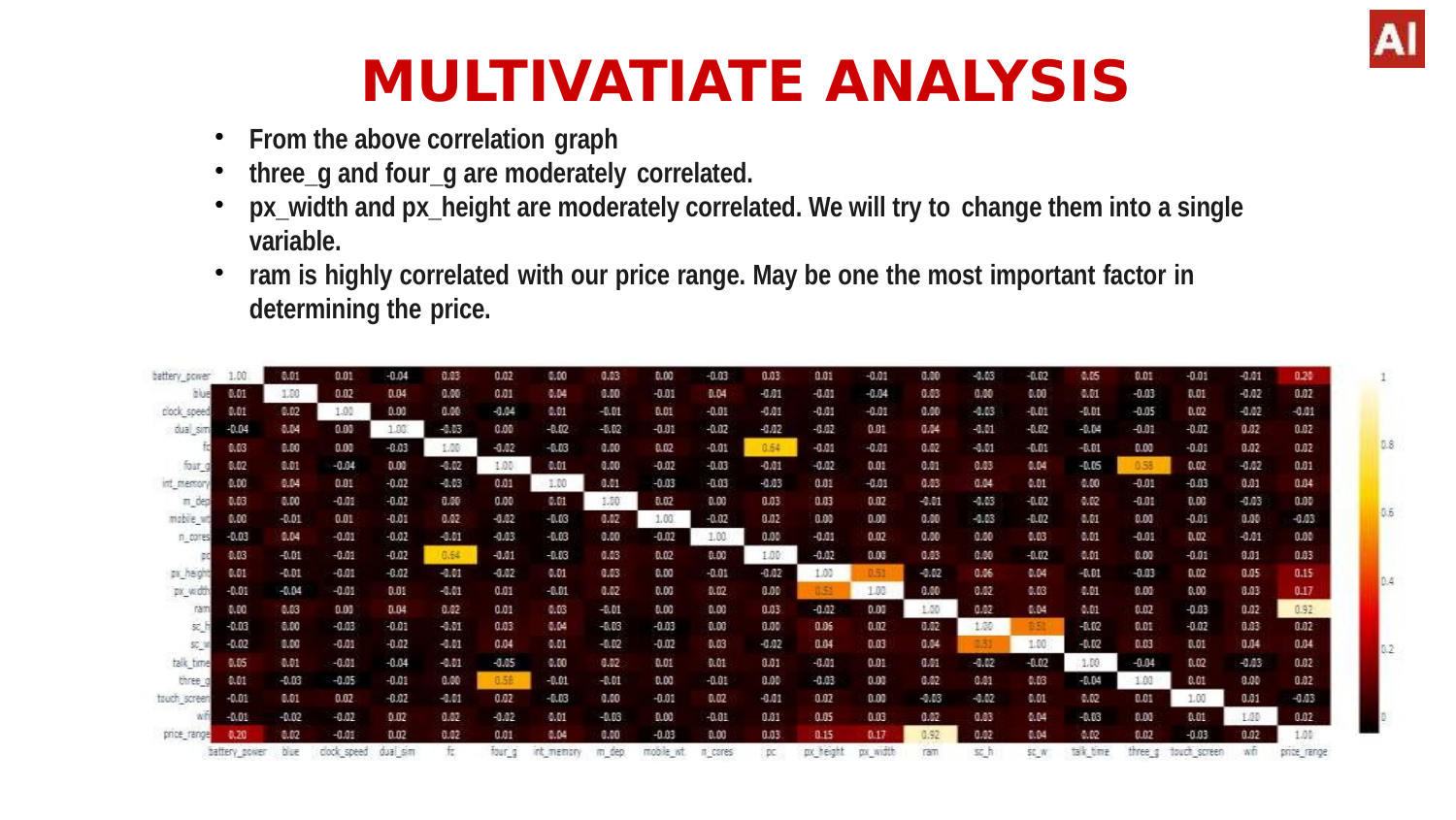

# MULTIVATIATE ANALYSIS
From the above correlation graph
three_g and four_g are moderately correlated.
px_width and px_height are moderately correlated. We will try to change them into a single
variable.
ram is highly correlated with our price range. May be one the most important factor in
determining the price.